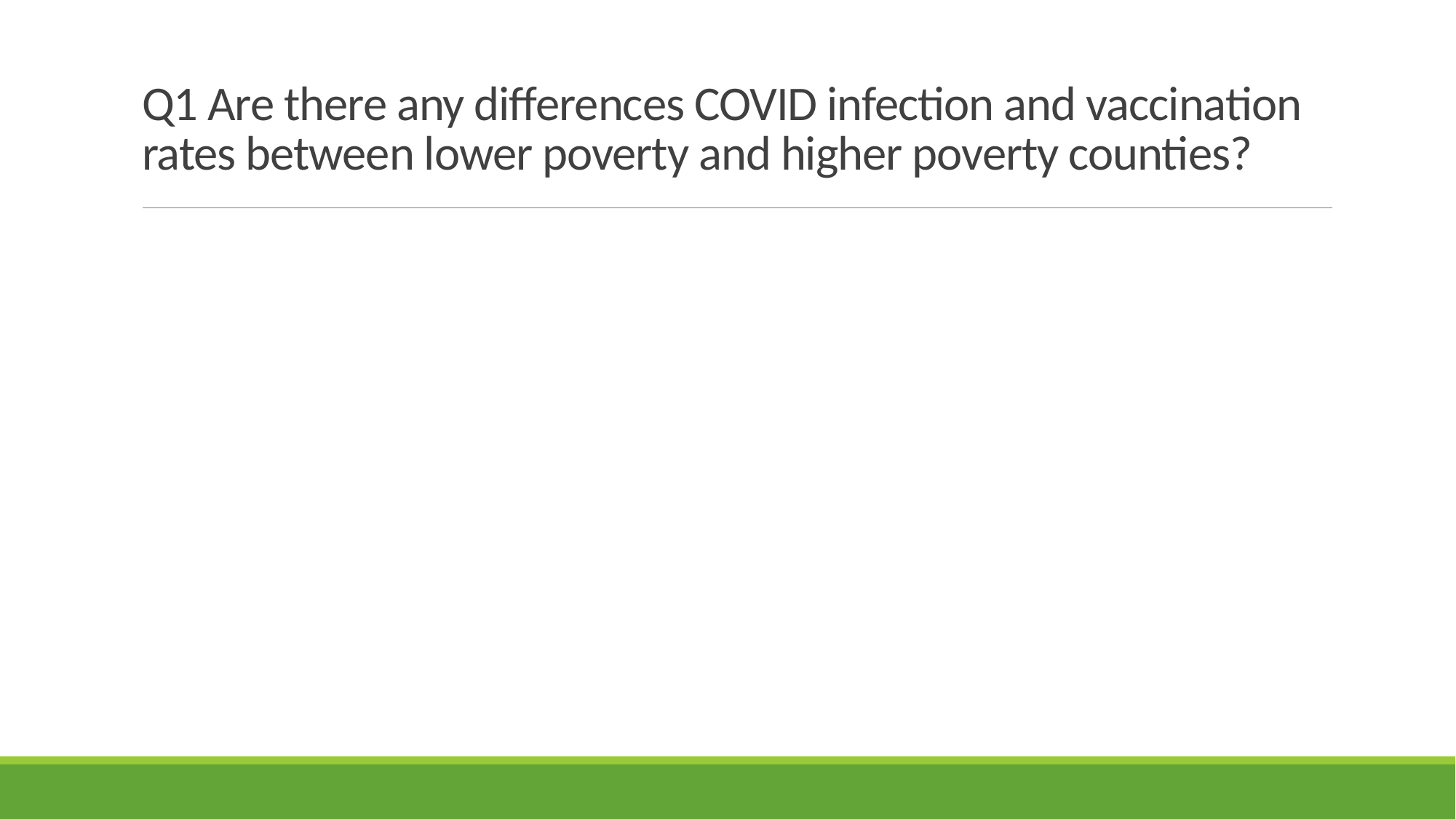

# Q1 Are there any differences COVID infection and vaccination rates between lower poverty and higher poverty counties?